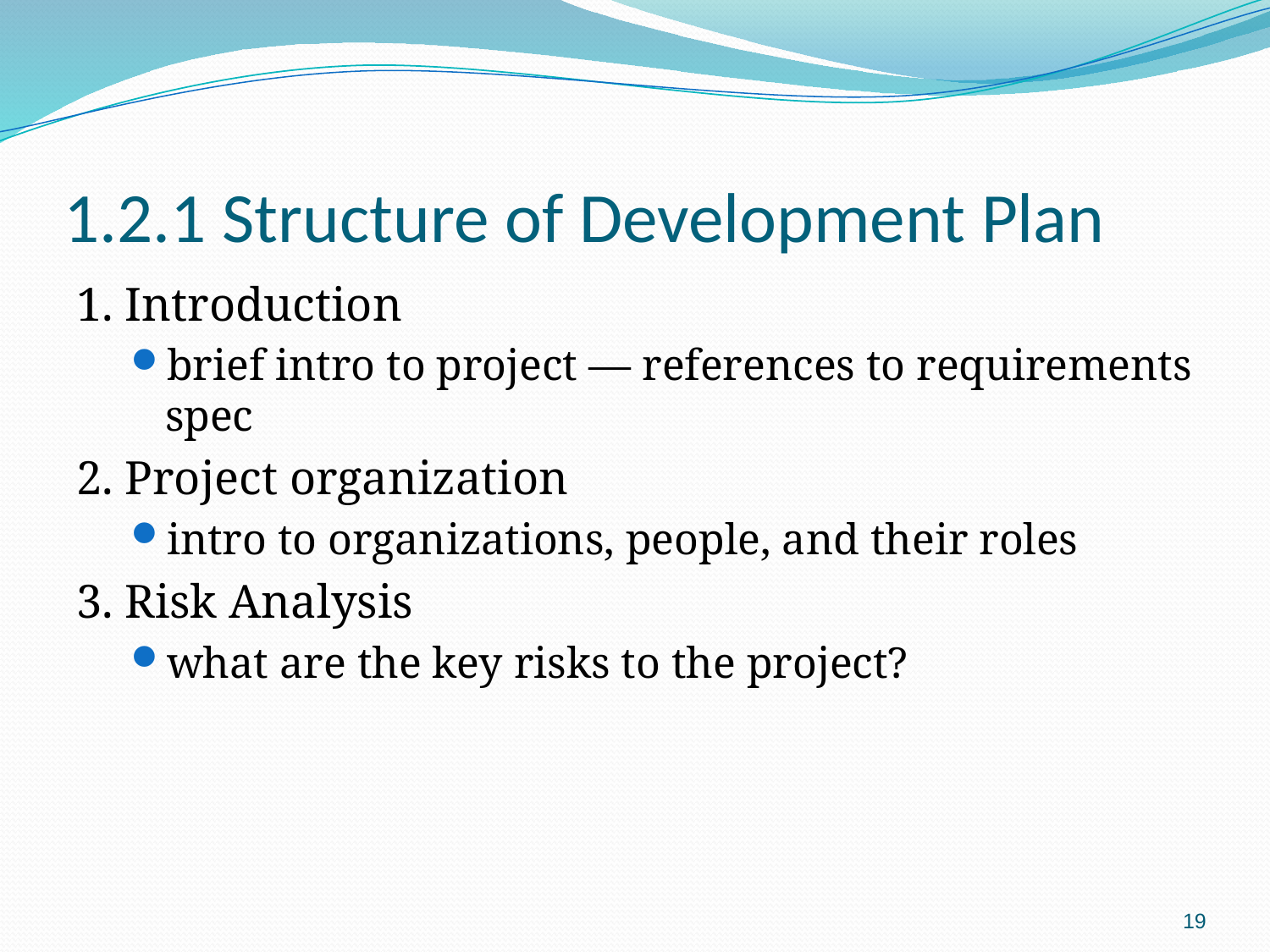

# 1.2.1 Structure of Development Plan
1. Introduction
brief intro to project — references to requirements spec
2. Project organization
intro to organizations, people, and their roles
3. Risk Analysis
what are the key risks to the project?

19